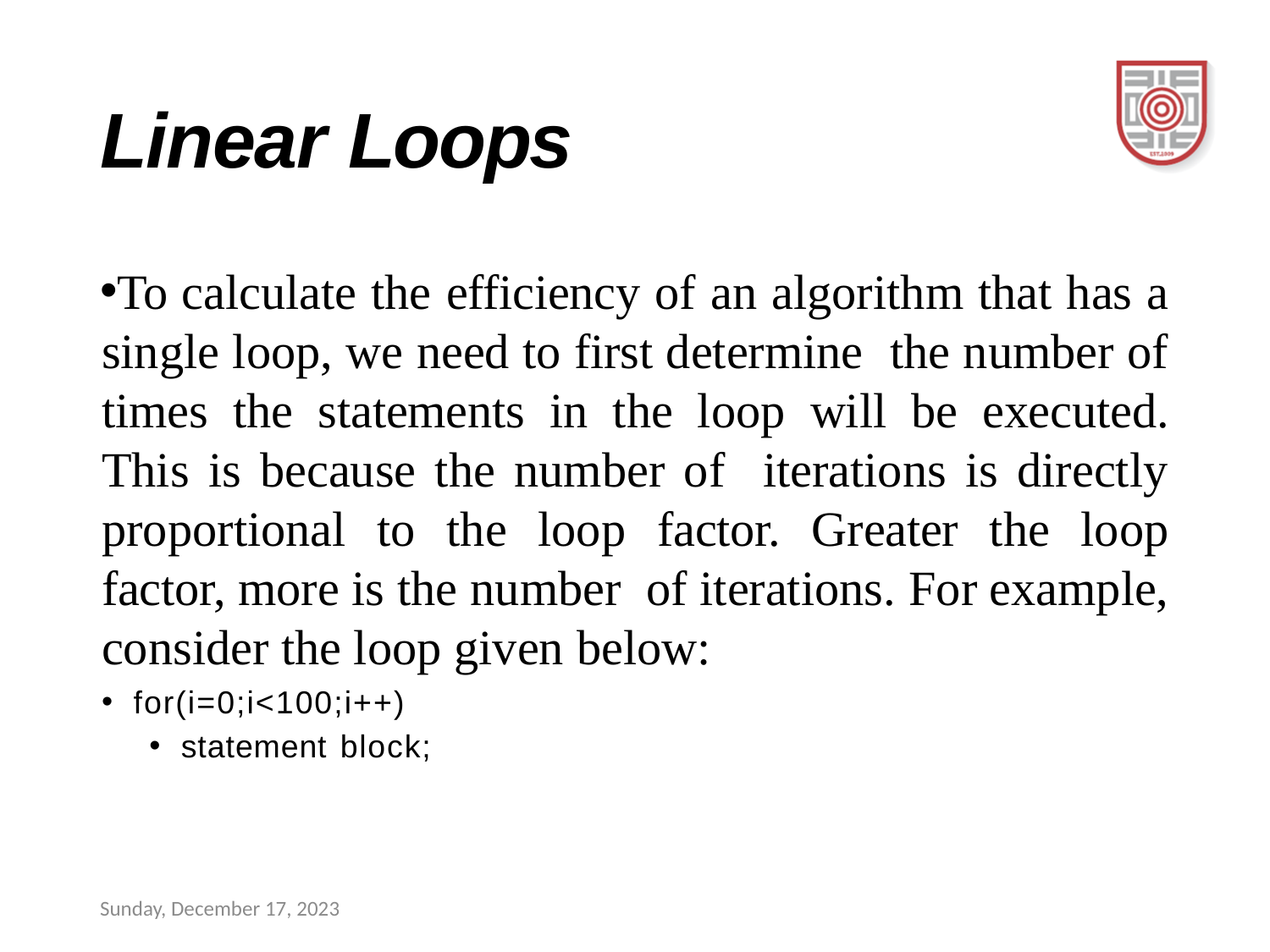

# Linear Loops
To calculate the efficiency of an algorithm that has a single loop, we need to first determine  the number of times the statements in the loop will be executed. This is because the number of  iterations is directly proportional to the loop factor. Greater the loop factor, more is the number  of iterations. For example, consider the loop given below:
for(i=0;i<100;i++)
statement block;

Sunday, December 17, 2023